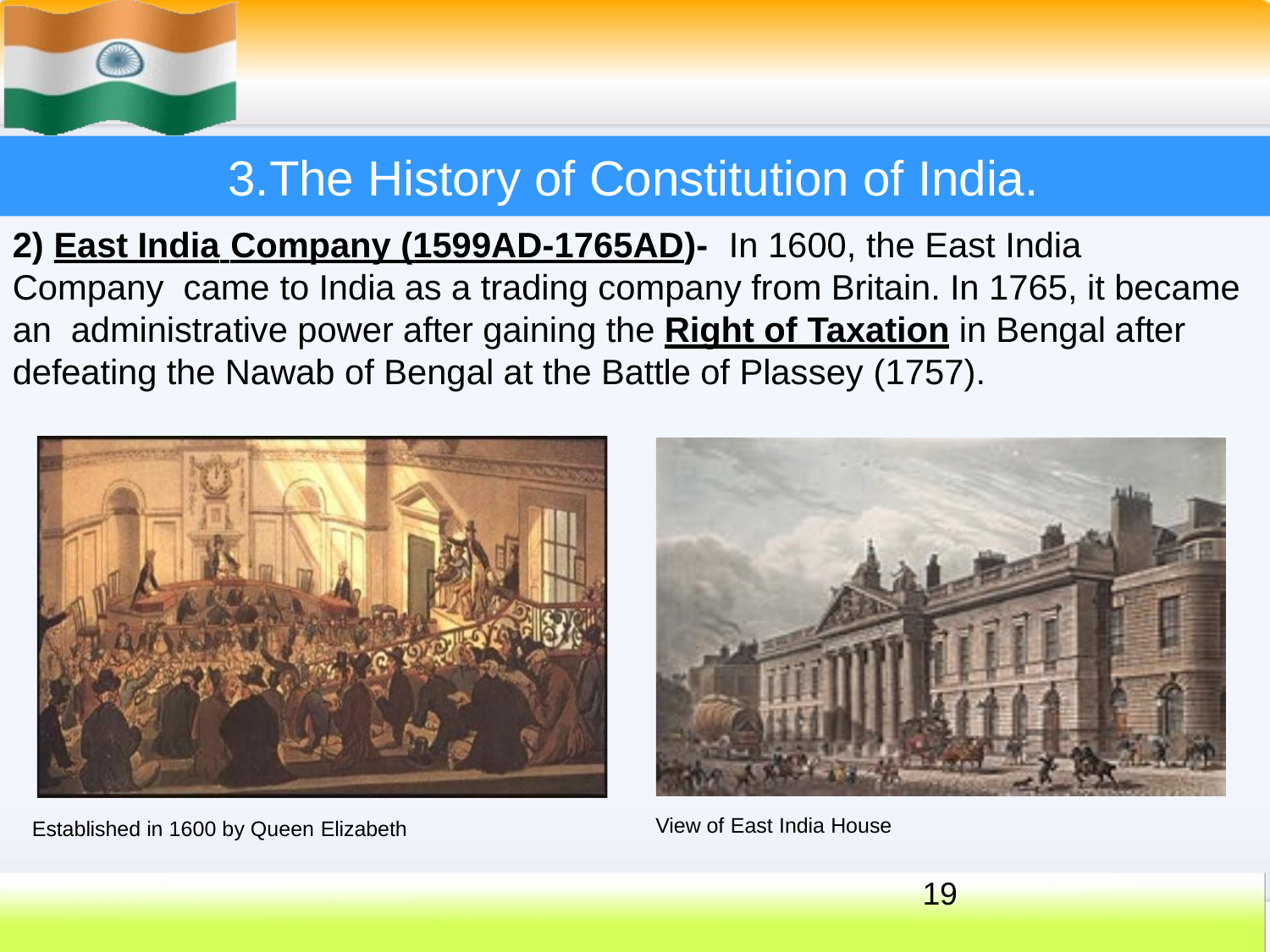

# 3.The History of Constitution of India.
2) East India Company (1599AD-1765AD)-	In 1600, the East India Company  came to India as a trading company from Britain. In 1765, it became an  administrative power after gaining the Right of Taxation in Bengal after  defeating the Nawab of Bengal at the Battle of Plassey (1757).

View of East India House
Established in 1600 by Queen Elizabeth

19